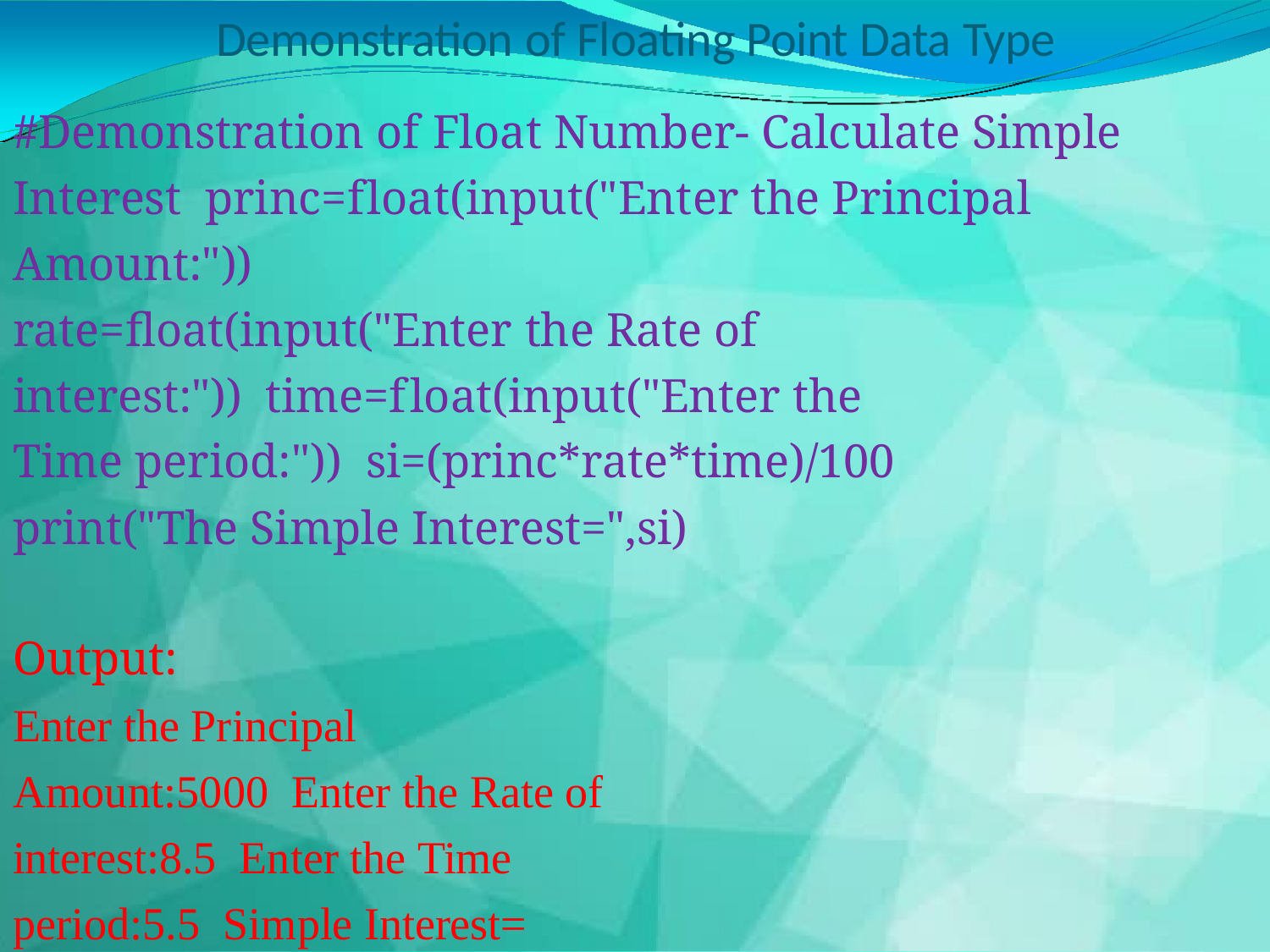

# Demonstration of Floating Point Data Type
#Demonstration of Float Number- Calculate Simple Interest  princ=float(input("Enter the Principal Amount:"))
rate=float(input("Enter the Rate of interest:"))  time=float(input("Enter the Time period:"))  si=(princ*rate*time)/100
print("The Simple Interest=",si)

Output:
Enter the Principal Amount:5000  Enter the Rate of interest:8.5  Enter the Time period:5.5  Simple Interest= 2337.5